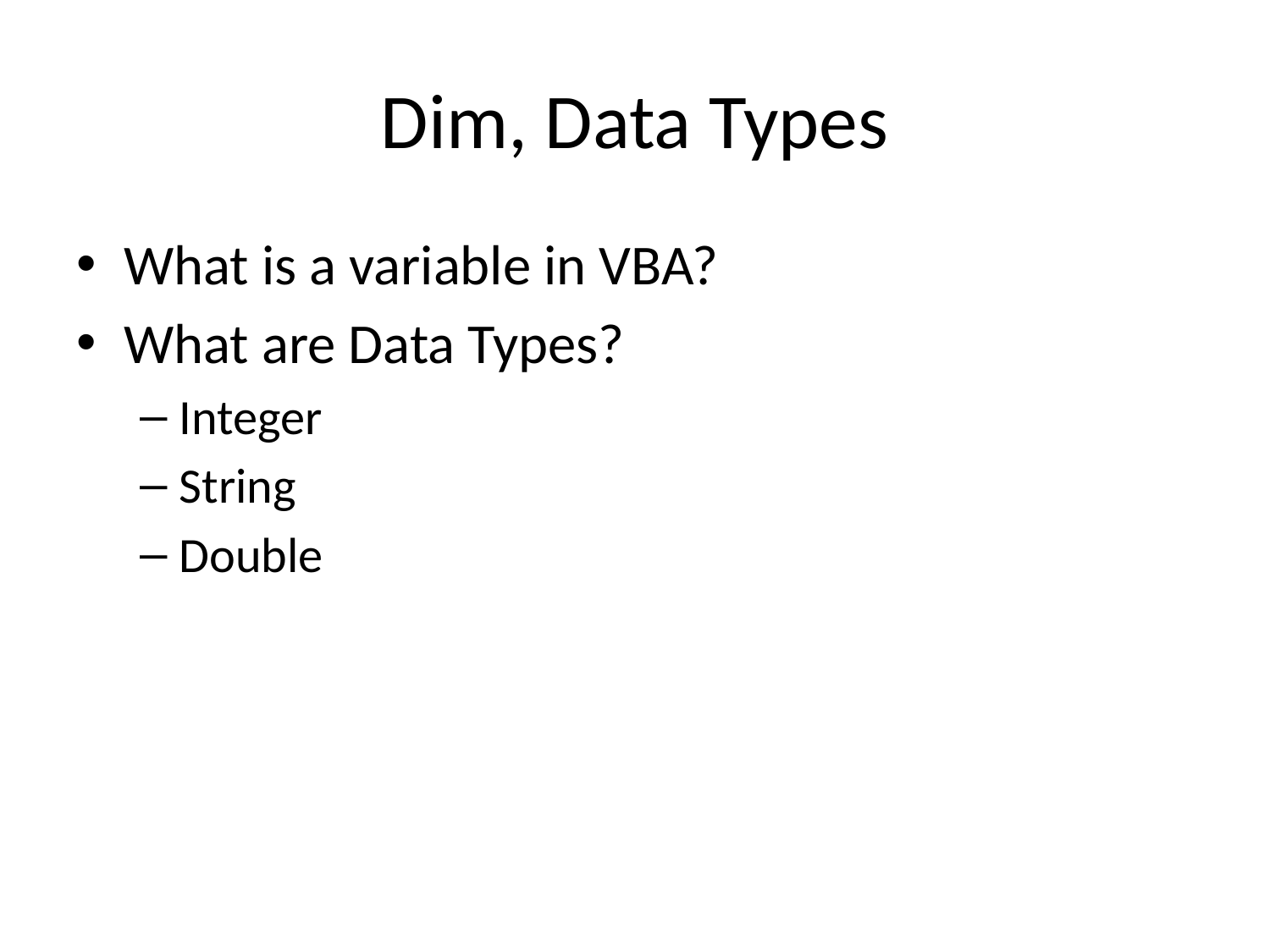

# Dim, Data Types
What is a variable in VBA?
What are Data Types?
Integer
String
Double